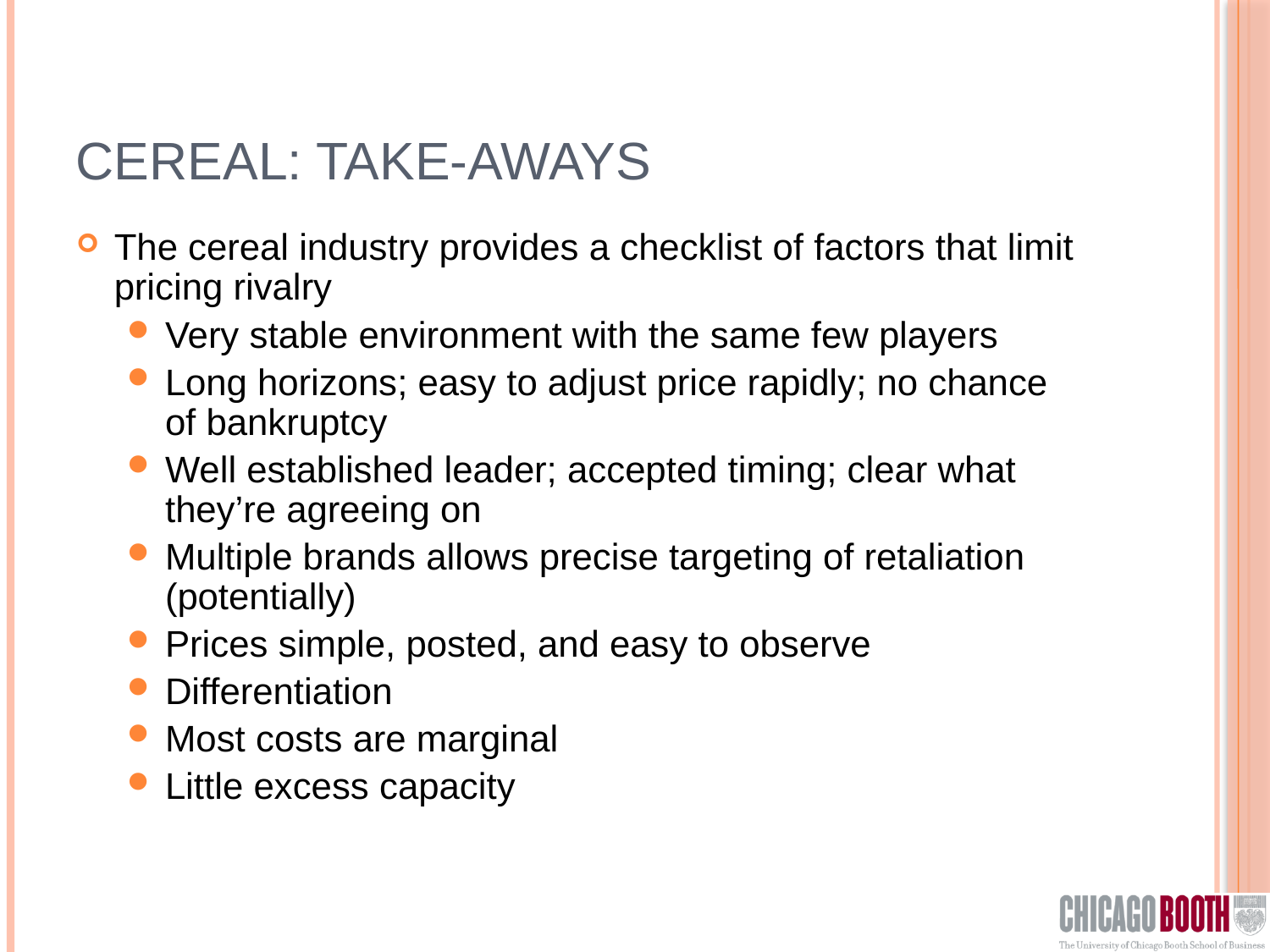

# Cereal: take-aways
The cereal industry provides a checklist of factors that limit pricing rivalry
Very stable environment with the same few players
Long horizons; easy to adjust price rapidly; no chance of bankruptcy
Well established leader; accepted timing; clear what they’re agreeing on
Multiple brands allows precise targeting of retaliation (potentially)
Prices simple, posted, and easy to observe
Differentiation
Most costs are marginal
Little excess capacity